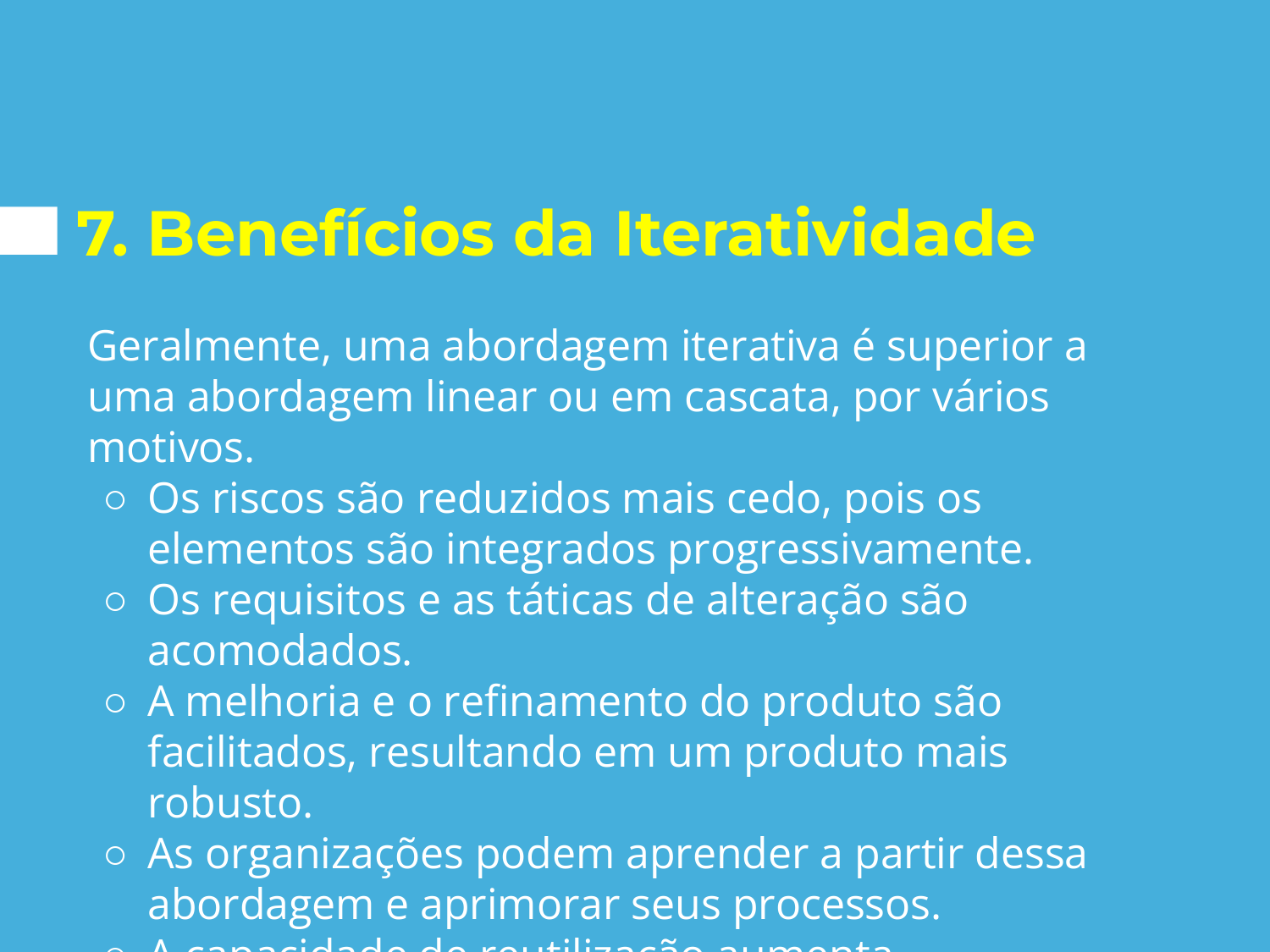

# 7. Benefícios da Iteratividade
Geralmente, uma abordagem iterativa é superior a uma abordagem linear ou em cascata, por vários motivos.
Os riscos são reduzidos mais cedo, pois os elementos são integrados progressivamente.
Os requisitos e as táticas de alteração são acomodados.
A melhoria e o refinamento do produto são facilitados, resultando em um produto mais robusto.
As organizações podem aprender a partir dessa abordagem e aprimorar seus processos.
A capacidade de reutilização aumenta.